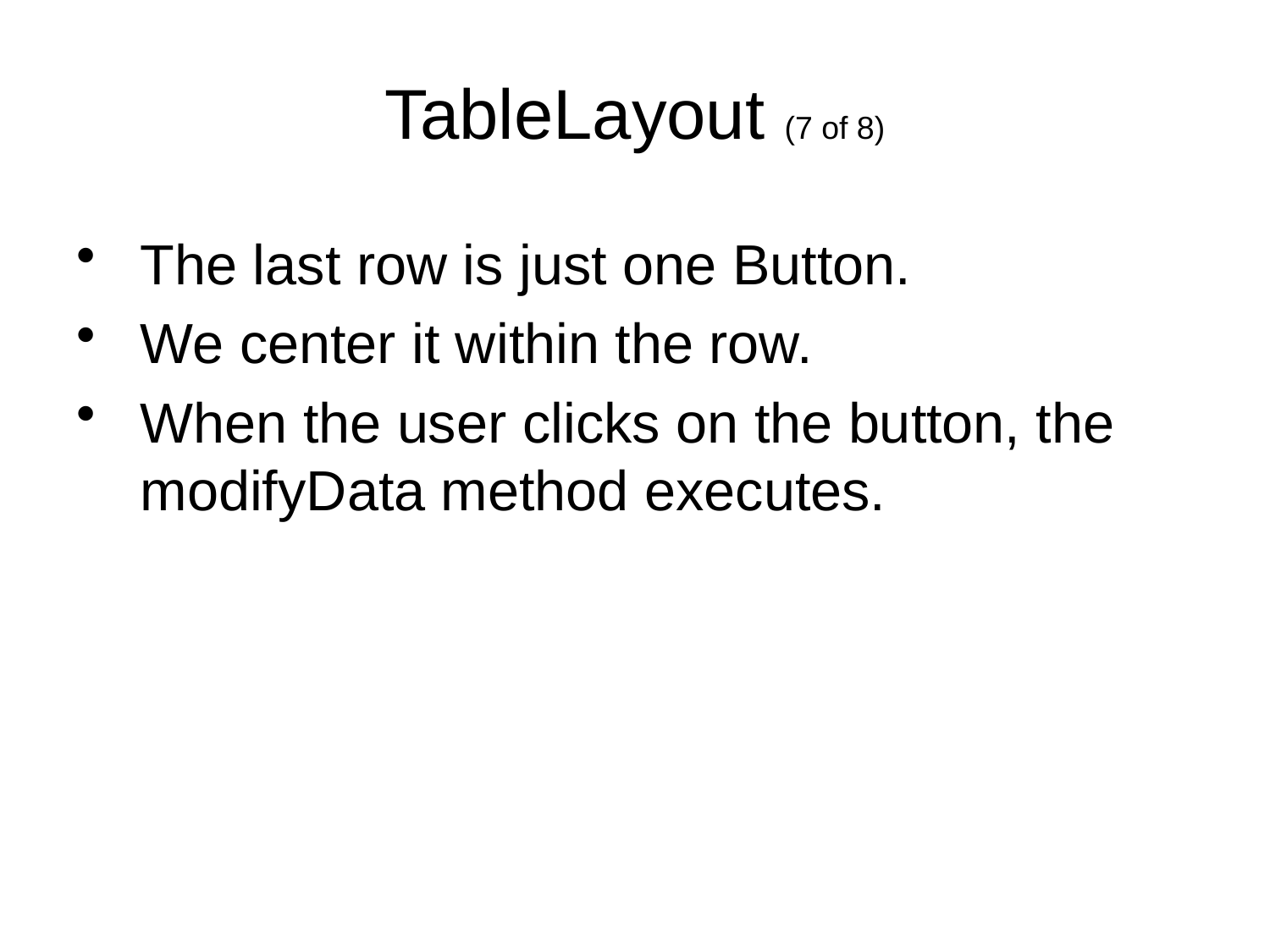

# TableLayout (7 of 8)
The last row is just one Button.
We center it within the row.
When the user clicks on the button, the modifyData method executes.